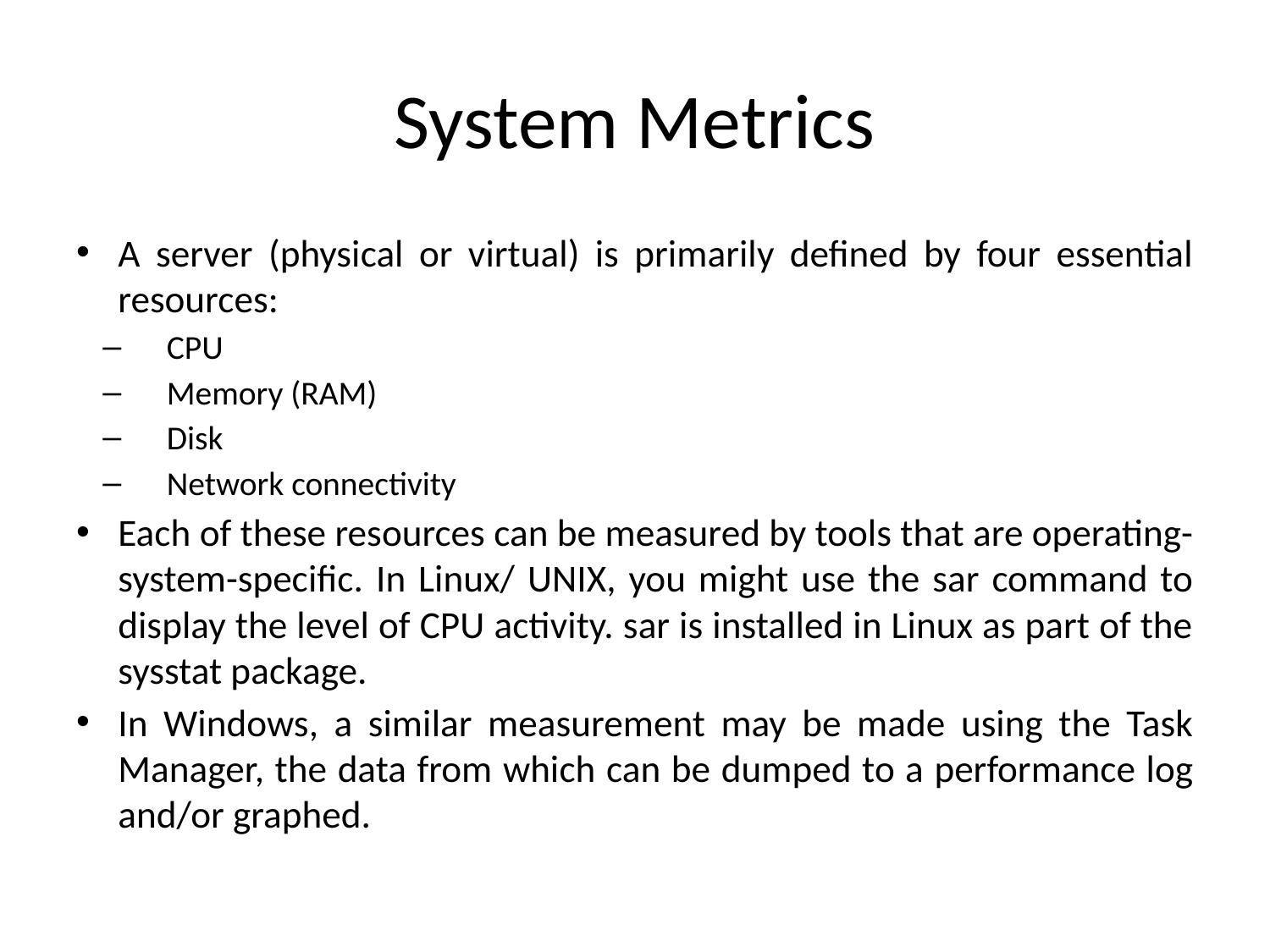

# System Metrics
A server (physical or virtual) is primarily defined by four essential resources:
CPU
Memory (RAM)
Disk
Network connectivity
Each of these resources can be measured by tools that are operating-system-specific. In Linux/ UNIX, you might use the sar command to display the level of CPU activity. sar is installed in Linux as part of the sysstat package.
In Windows, a similar measurement may be made using the Task Manager, the data from which can be dumped to a performance log and/or graphed.